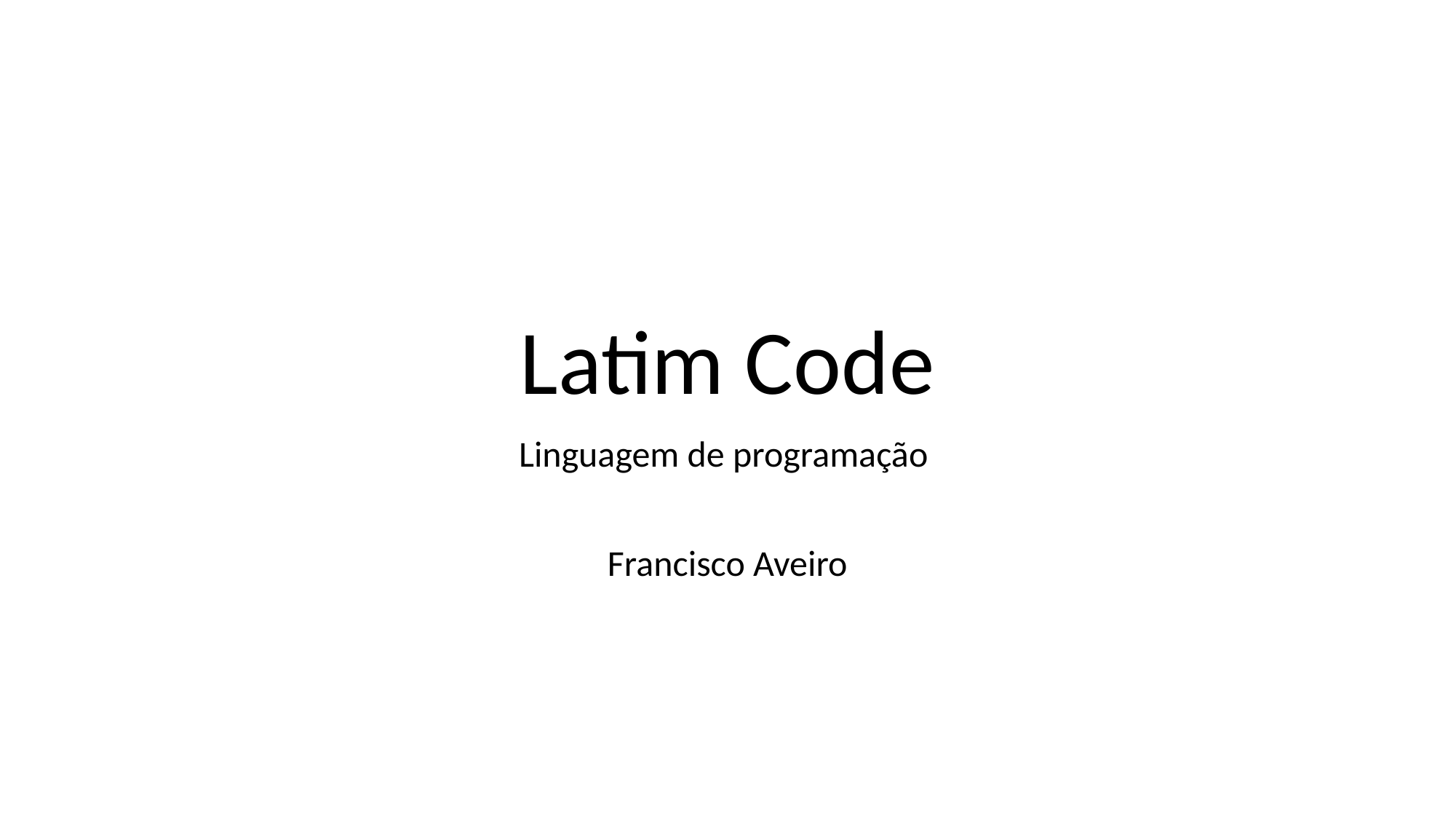

# Latim Code
Linguagem de programação

Francisco Aveiro